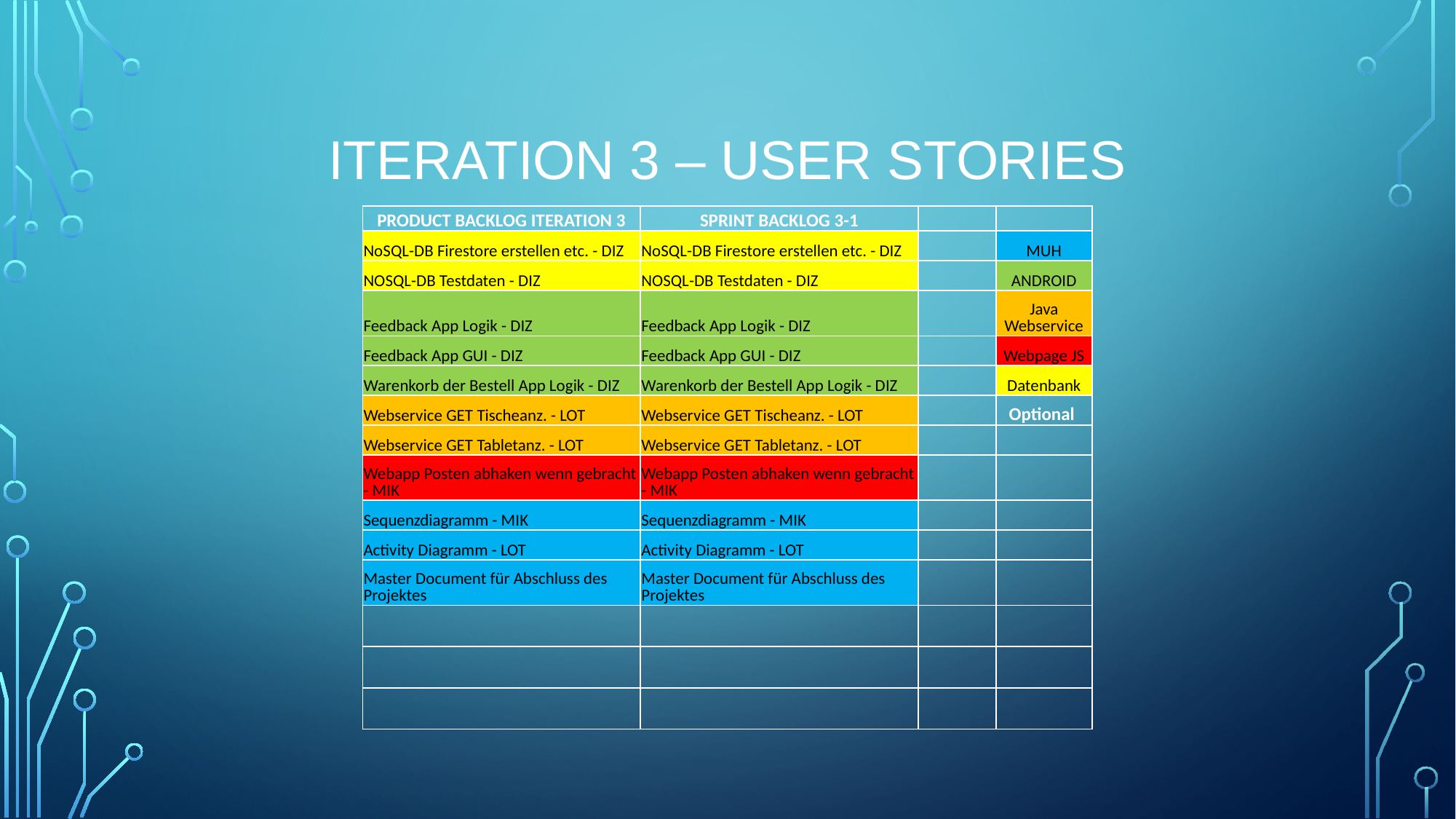

# Iteration 3 – USER STORIES
| PRODUCT BACKLOG ITERATION 3 | SPRINT BACKLOG 3-1 |  |  |
| --- | --- | --- | --- |
| NoSQL-DB Firestore erstellen etc. - DIZ | NoSQL-DB Firestore erstellen etc. - DIZ |  | MUH |
| NOSQL-DB Testdaten - DIZ | NOSQL-DB Testdaten - DIZ |  | ANDROID |
| Feedback App Logik - DIZ | Feedback App Logik - DIZ |  | Java Webservice |
| Feedback App GUI - DIZ | Feedback App GUI - DIZ |  | Webpage JS |
| Warenkorb der Bestell App Logik - DIZ | Warenkorb der Bestell App Logik - DIZ |  | Datenbank |
| Webservice GET Tischeanz. - LOT | Webservice GET Tischeanz. - LOT |  | Optional |
| Webservice GET Tabletanz. - LOT | Webservice GET Tabletanz. - LOT |  |  |
| Webapp Posten abhaken wenn gebracht - MIK | Webapp Posten abhaken wenn gebracht - MIK |  |  |
| Sequenzdiagramm - MIK | Sequenzdiagramm - MIK |  |  |
| Activity Diagramm - LOT | Activity Diagramm - LOT |  |  |
| Master Document für Abschluss des Projektes | Master Document für Abschluss des Projektes |  |  |
|  |  |  |  |
|  |  |  |  |
|  |  |  |  |